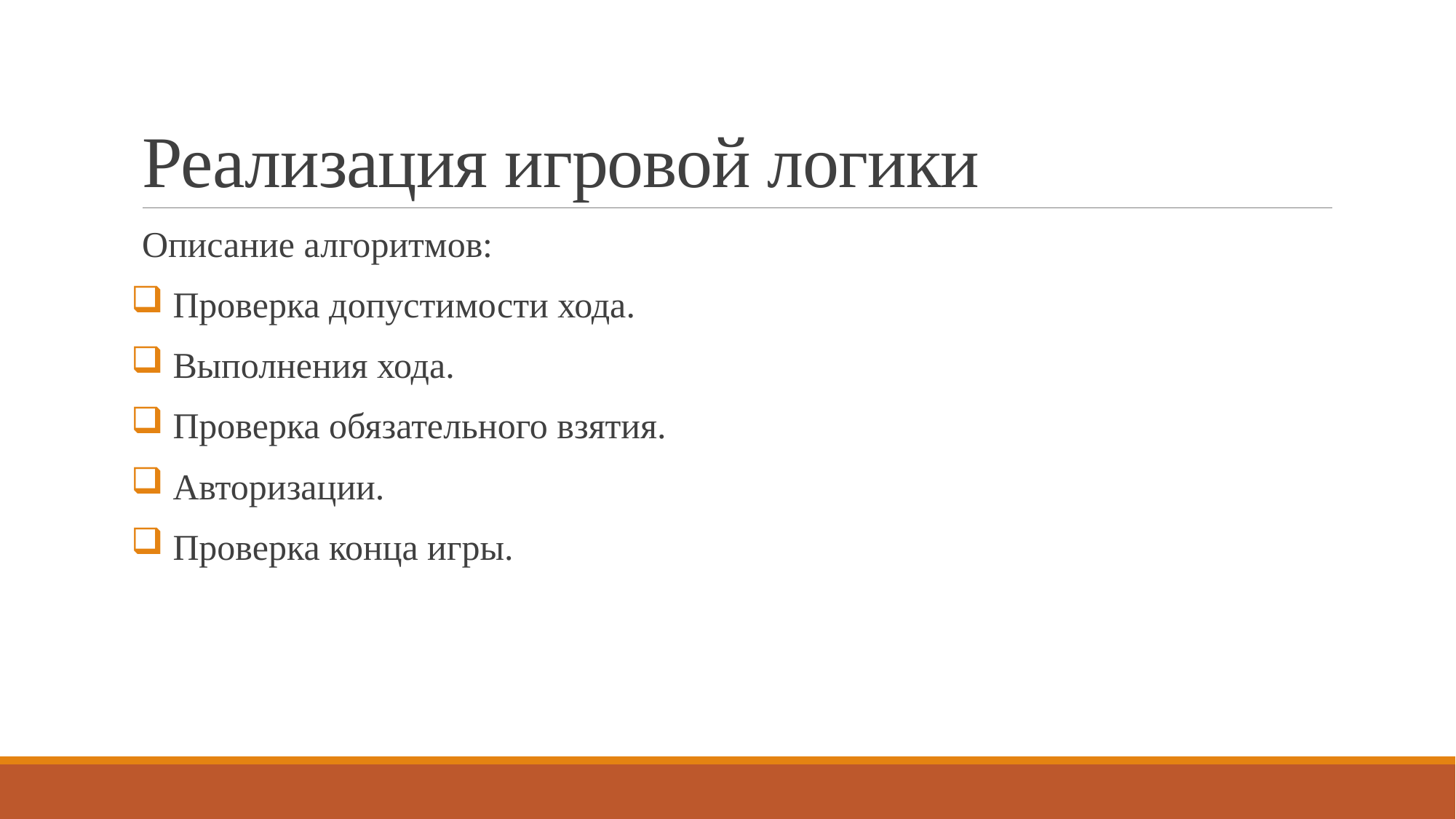

# Реализация игровой логики
Описание алгоритмов:
 Проверка допустимости хода.
 Выполнения хода.
 Проверка обязательного взятия.
 Авторизации.
 Проверка конца игры.